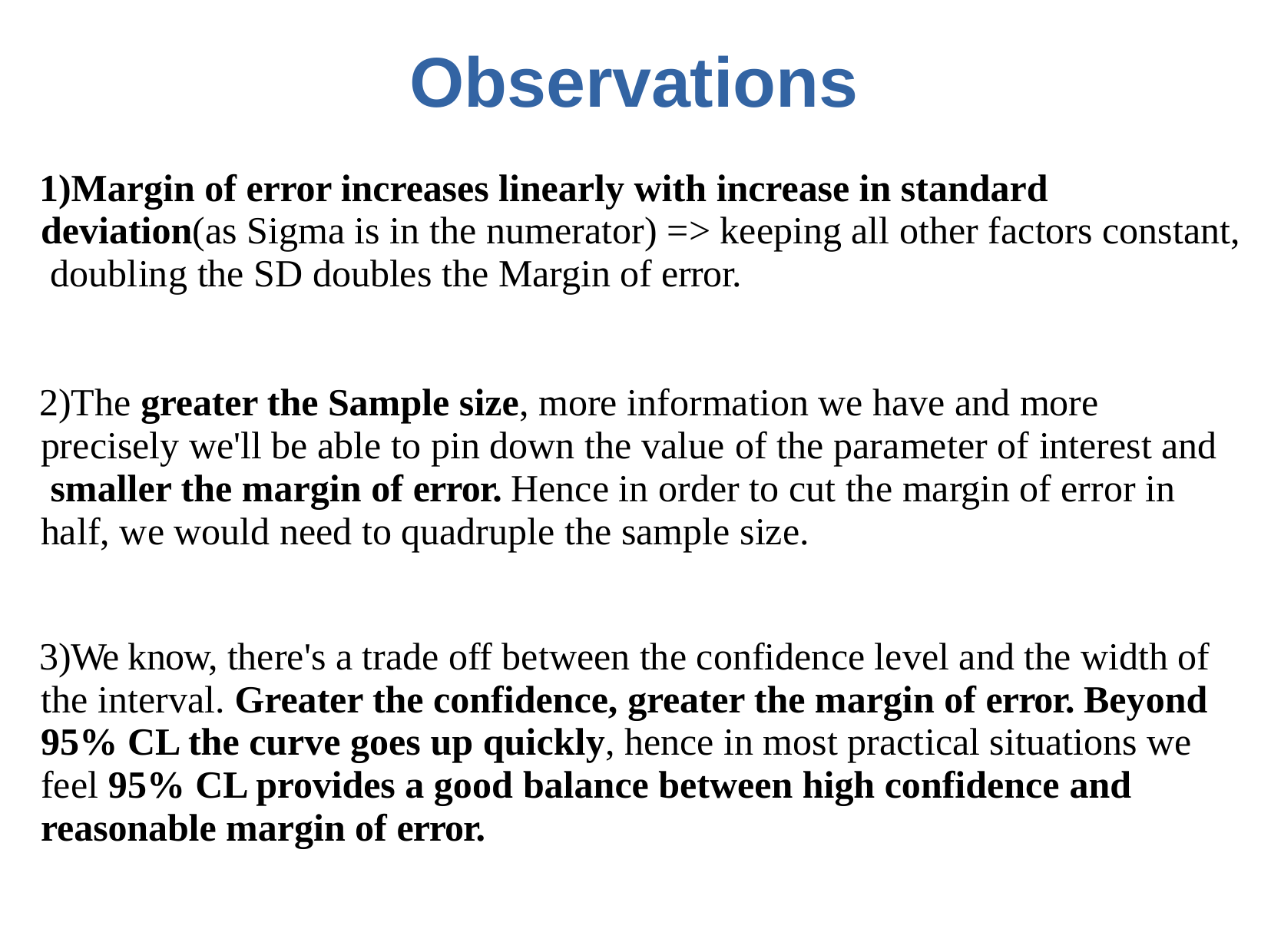

# Observations
Margin of error increases linearly with increase in standard  deviation(as Sigma is in the numerator) => keeping all other factors constant,  doubling the SD doubles the Margin of error.

The greater the Sample size, more information we have and more  precisely we'll be able to pin down the value of the parameter of interest and  smaller the margin of error. Hence in order to cut the margin of error in  half, we would need to quadruple the sample size.

We know, there's a trade off between the confidence level and the width of  the interval. Greater the confidence, greater the margin of error. Beyond  95% CL the curve goes up quickly, hence in most practical situations we  feel 95% CL provides a good balance between high confidence and  reasonable margin of error.